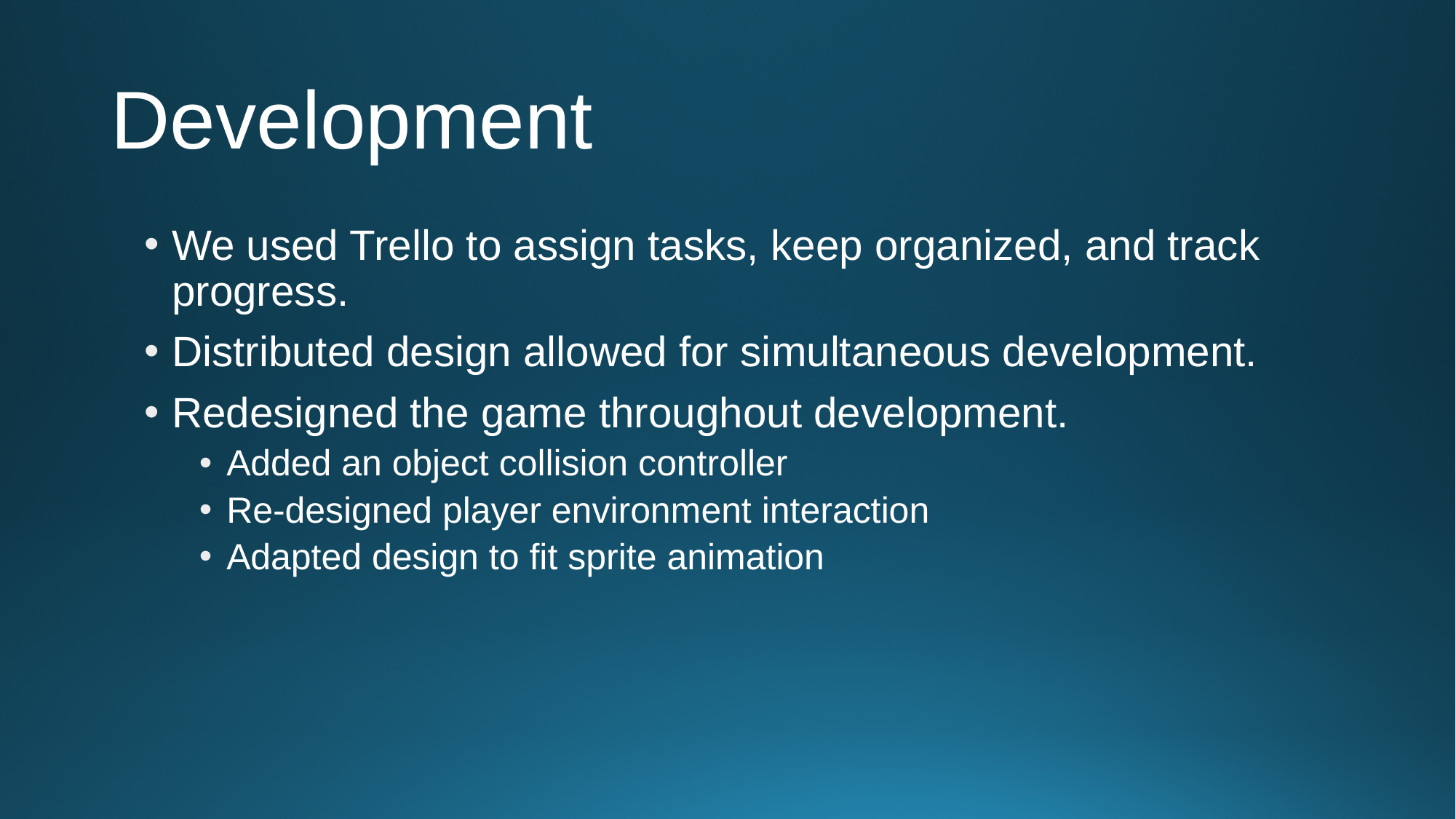

# Development
We used Trello to assign tasks, keep organized, and track progress.
Distributed design allowed for simultaneous development.
Redesigned the game throughout development.
Added an object collision controller
Re-designed player environment interaction
Adapted design to fit sprite animation